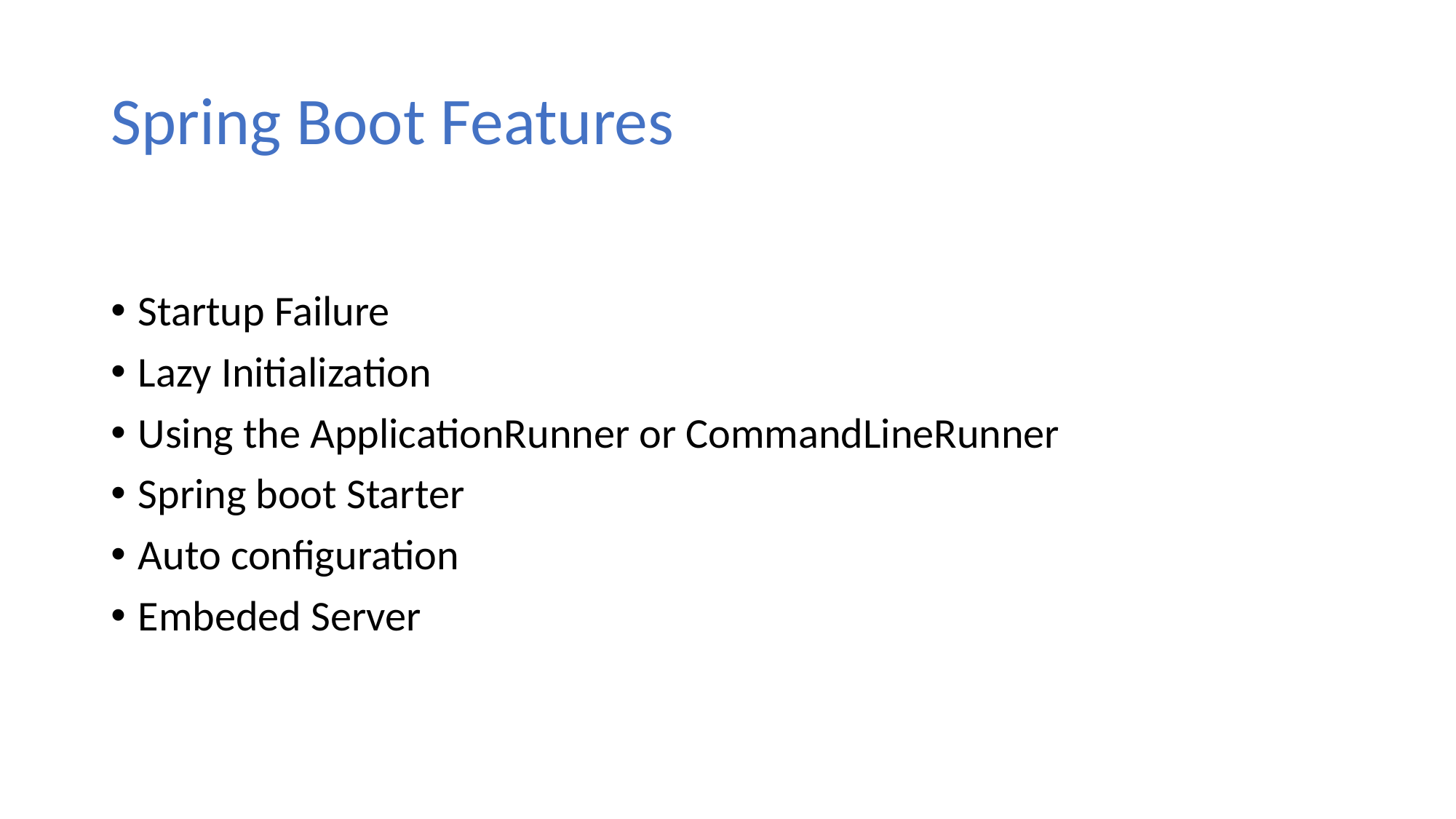

# Spring Boot Features

Startup Failure
Lazy Initialization
Using the ApplicationRunner or CommandLineRunner
Spring boot Starter
Auto configuration
Embeded Server